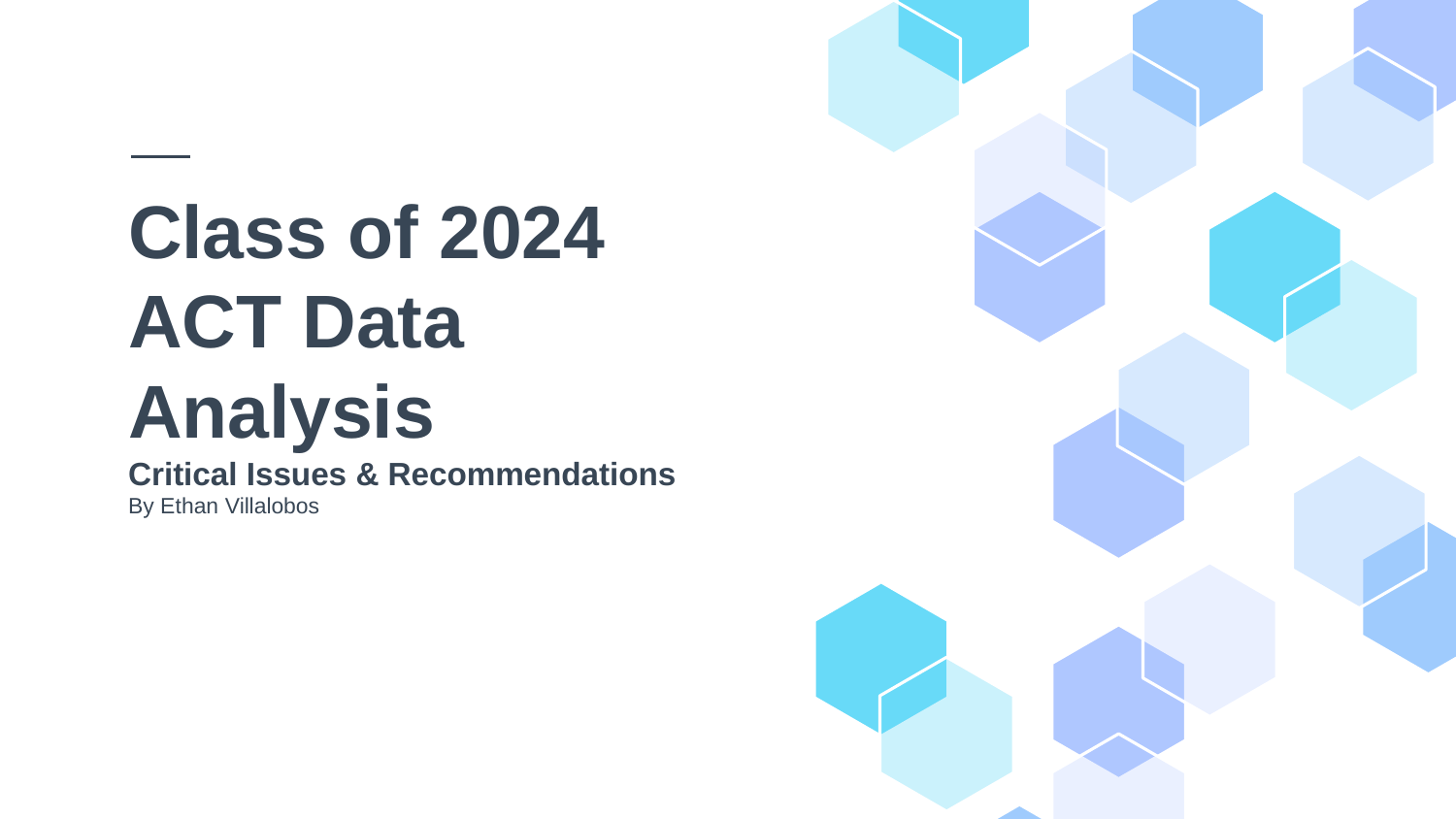

# Class of 2024 ACT Data Analysis Critical Issues & Recommendations
By Ethan Villalobos